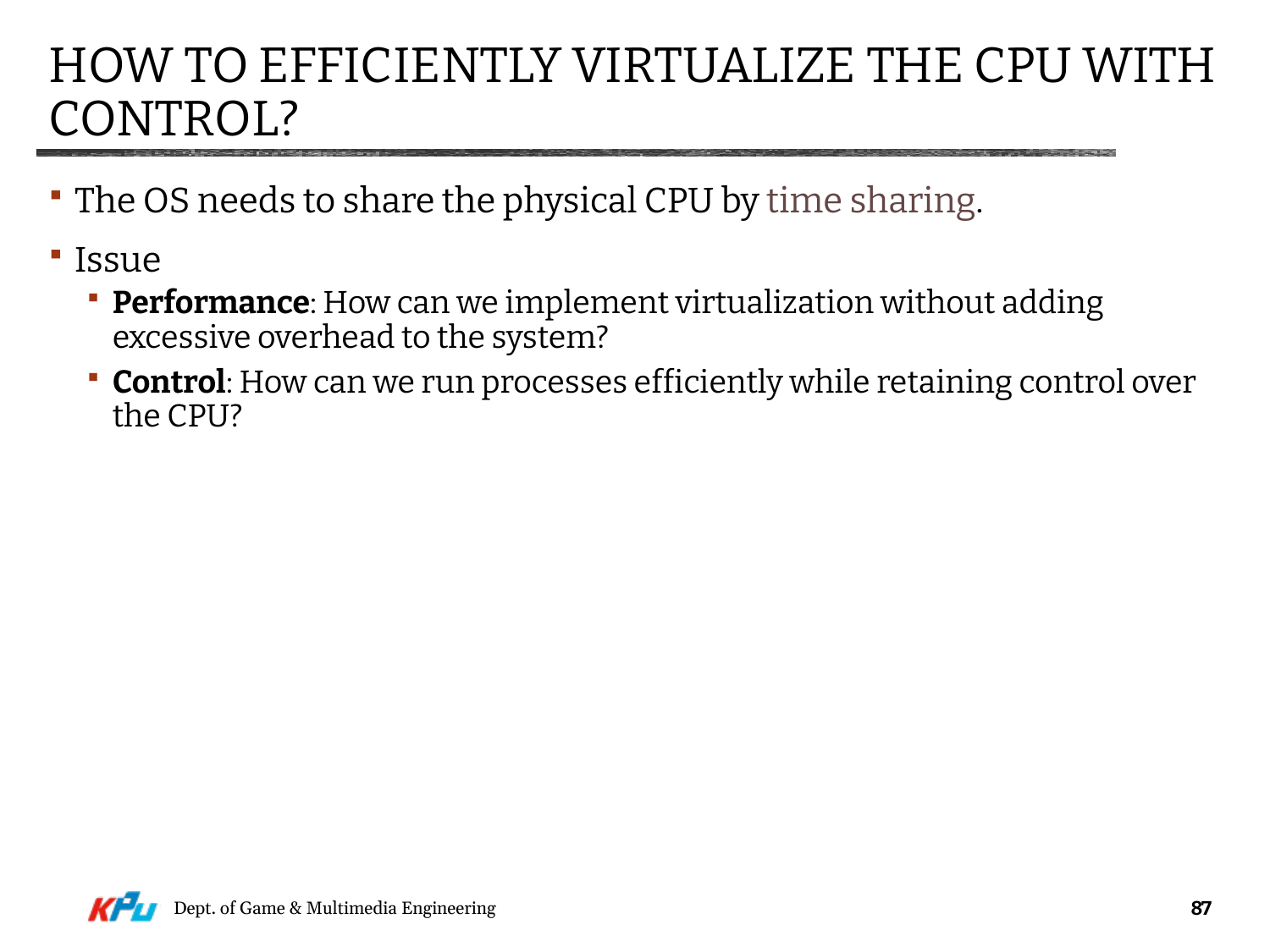

# How to efficiently virtualize the CPU with control?
The OS needs to share the physical CPU by time sharing.
Issue
Performance: How can we implement virtualization without adding excessive overhead to the system?
Control: How can we run processes efficiently while retaining control over the CPU?
Dept. of Game & Multimedia Engineering
87